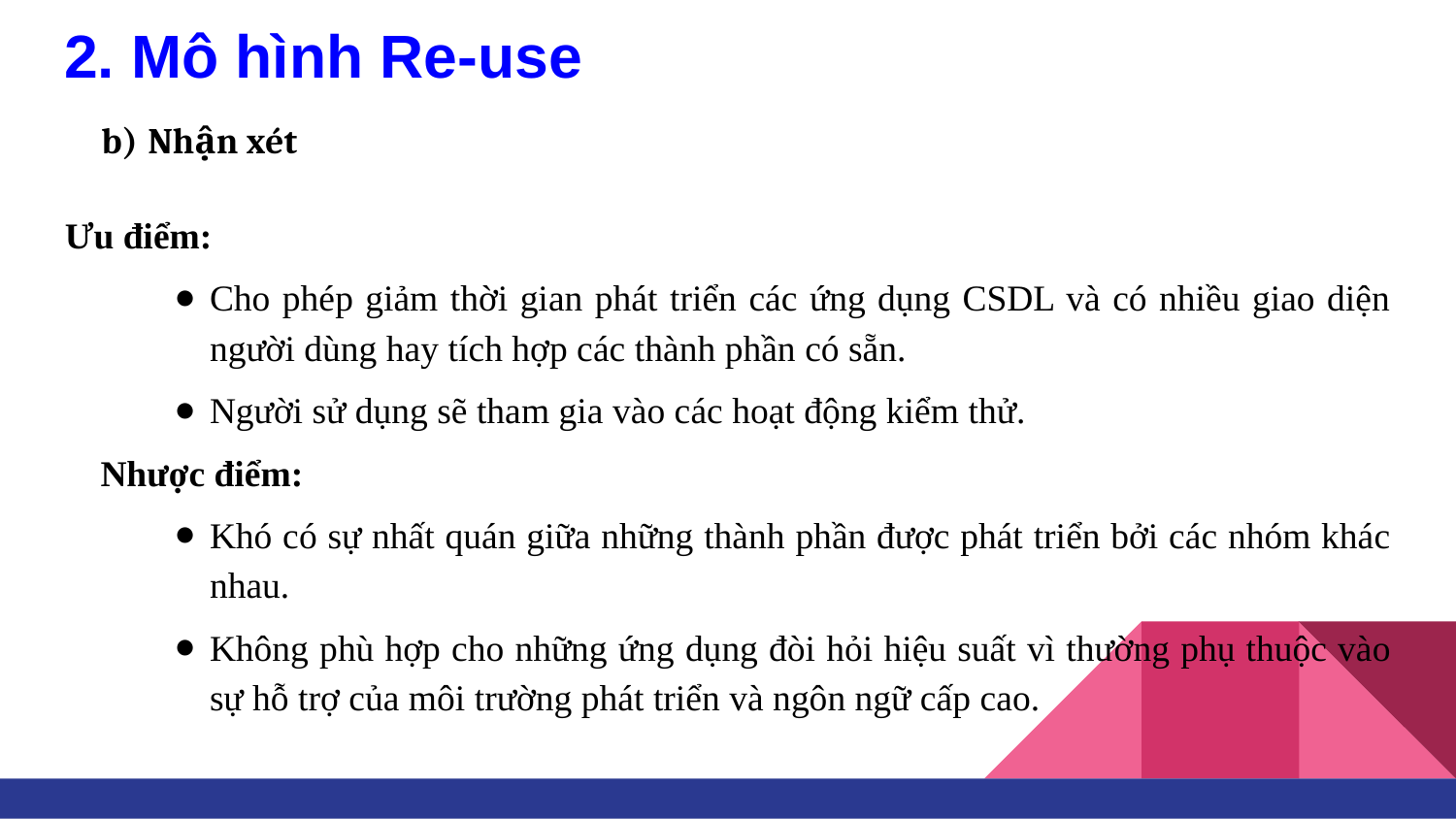

# 2. Mô hình Re-use
b) Nhận xét
Ưu điểm:
Cho phép giảm thời gian phát triển các ứng dụng CSDL và có nhiều giao diện người dùng hay tích hợp các thành phần có sẵn.
Người sử dụng sẽ tham gia vào các hoạt động kiểm thử.
Nhược điểm:
Khó có sự nhất quán giữa những thành phần được phát triển bởi các nhóm khác nhau.
Không phù hợp cho những ứng dụng đòi hỏi hiệu suất vì thường phụ thuộc vào sự hỗ trợ của môi trường phát triển và ngôn ngữ cấp cao.